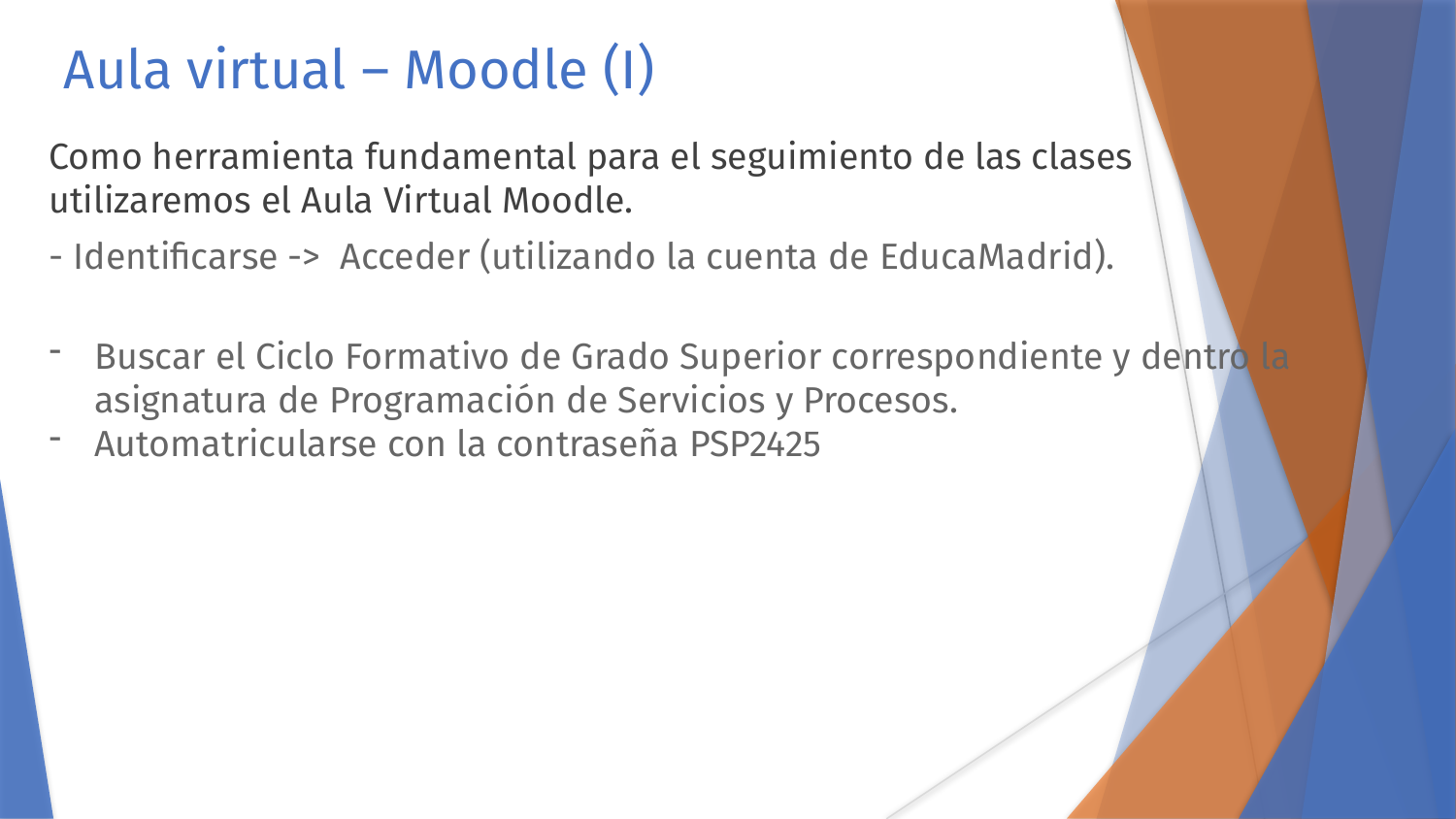

Aula virtual – Moodle (I)
Como herramienta fundamental para el seguimiento de las clases utilizaremos el Aula Virtual Moodle.
- Identificarse ->  Acceder (utilizando la cuenta de EducaMadrid).

Buscar el Ciclo Formativo de Grado Superior correspondiente y dentro la asignatura de Programación de Servicios y Procesos.
Automatricularse con la contraseña PSP2425